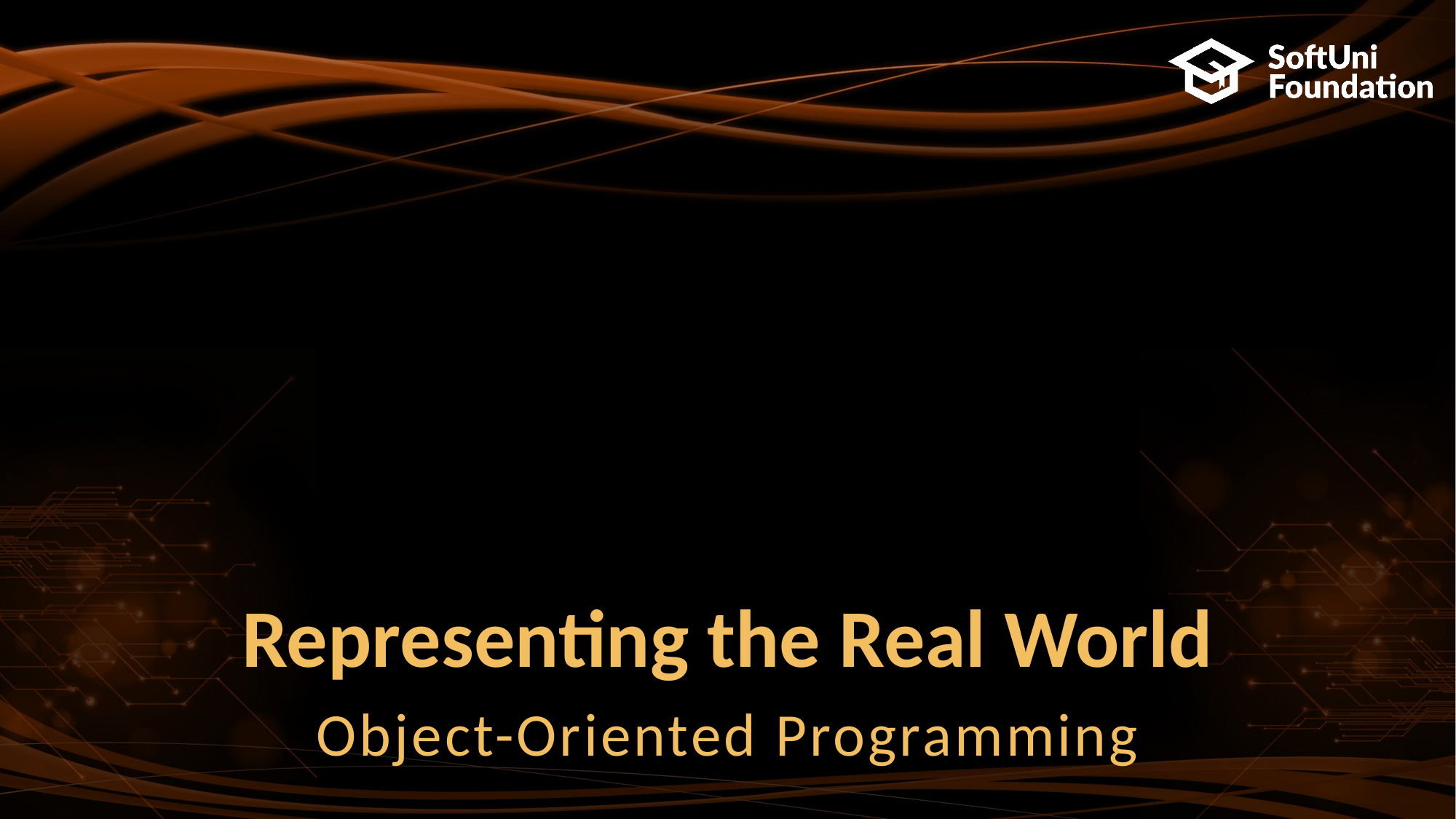

# Representing the Real World
Object-Oriented Programming